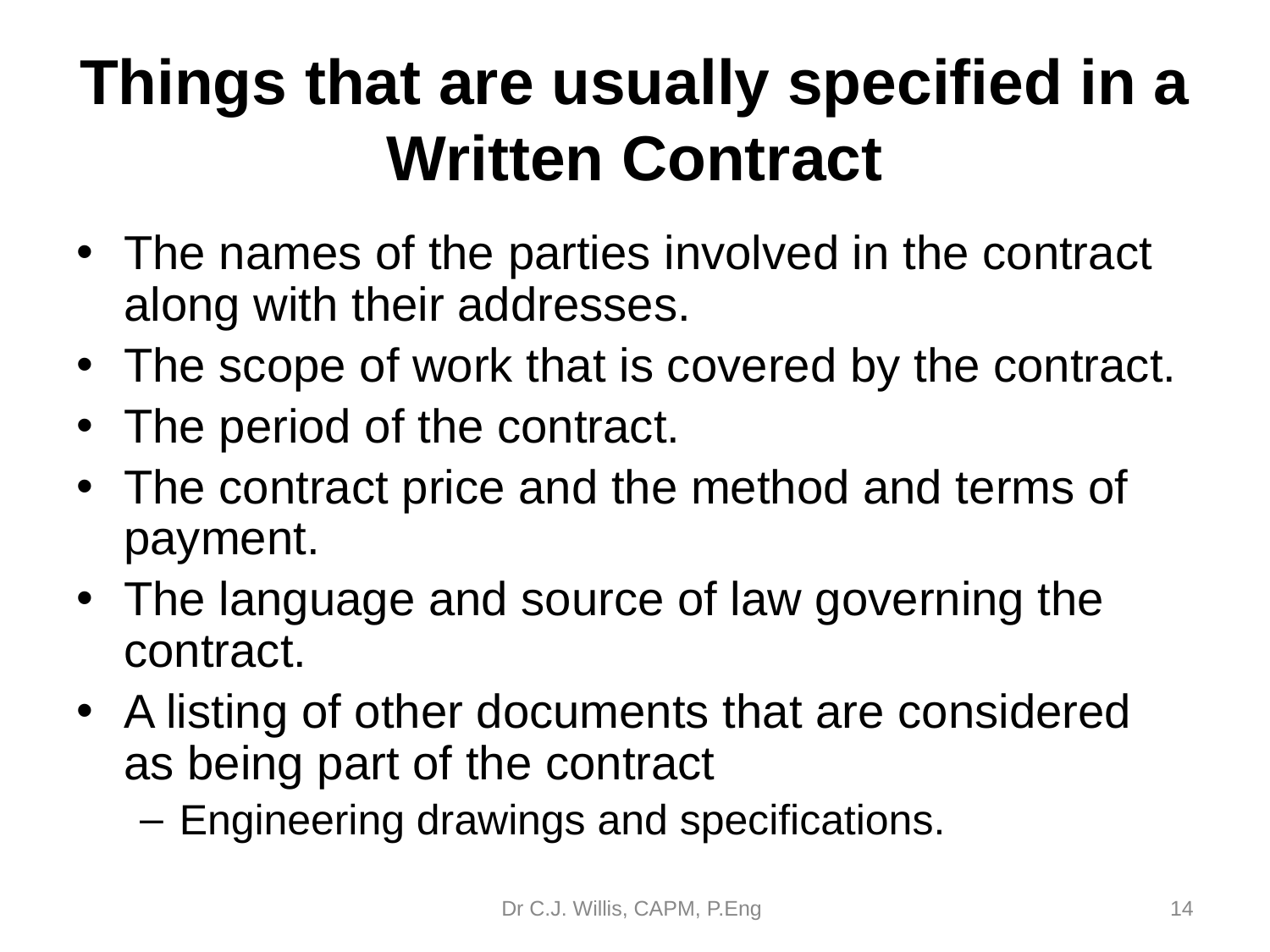

# Things that are usually specified in a Written Contract
The names of the parties involved in the contract along with their addresses.
The scope of work that is covered by the contract.
The period of the contract.
The contract price and the method and terms of payment.
The language and source of law governing the contract.
A listing of other documents that are considered as being part of the contract
Engineering drawings and specifications.
Dr C.J. Willis, CAPM, P.Eng
14